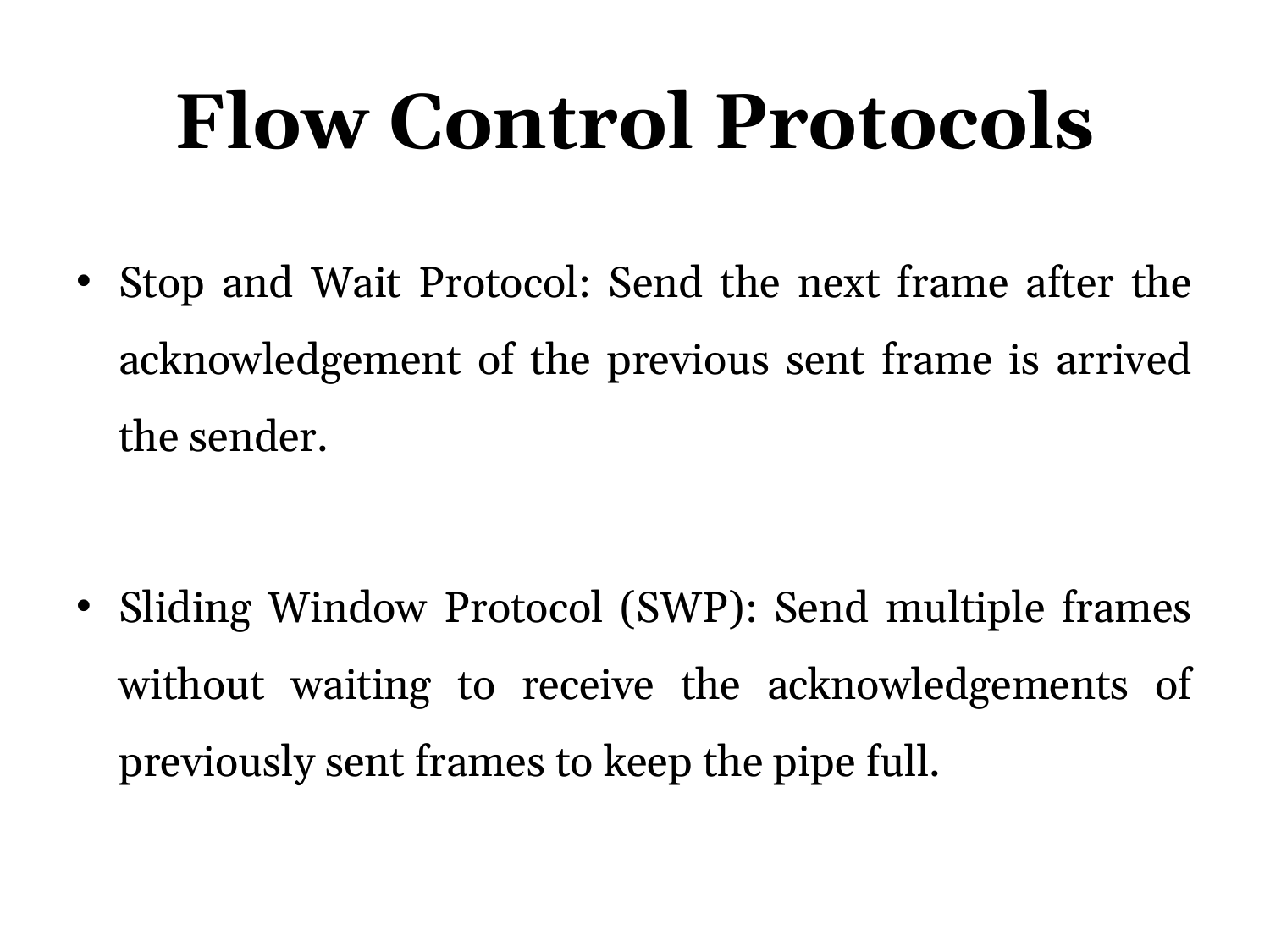

# Flow Control Protocols
Stop and Wait Protocol: Send the next frame after the acknowledgement of the previous sent frame is arrived the sender.

Sliding Window Protocol (SWP): Send multiple frames without waiting to receive the acknowledgements of previously sent frames to keep the pipe full.